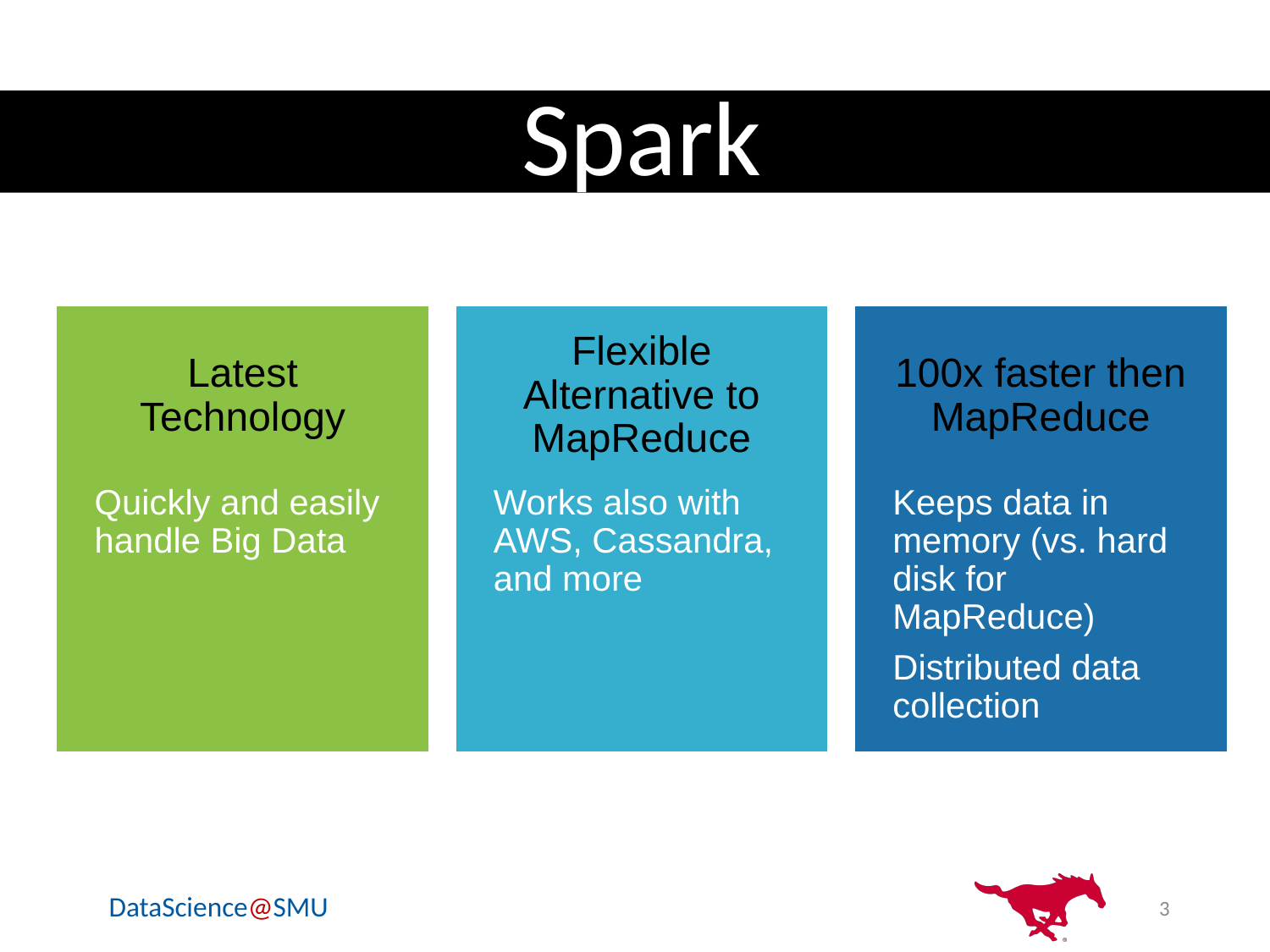

# Spark

Quickly and easily handle Big Data
Latest Technology
Works also with AWS, Cassandra, and more
Flexible Alternative to MapReduce
Keeps data in memory (vs. hard disk for MapReduce)
Distributed data collection
100x faster then MapReduce
3